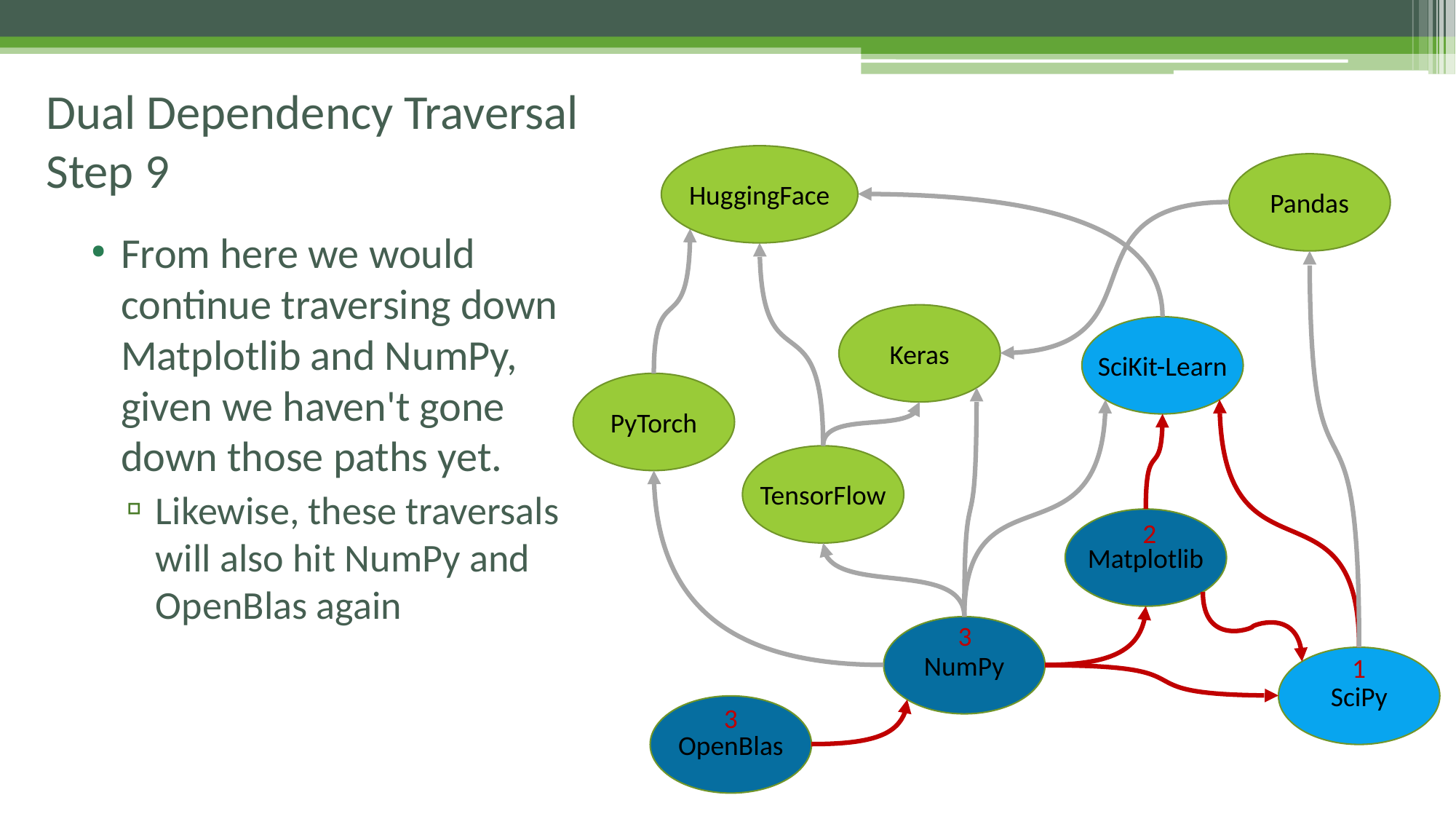

# Dual Dependency Traversal Step 9

HuggingFace

Pandas

From here we would continue traversing down Matplotlib and NumPy, given we haven't gone down those paths yet.
Likewise, these traversals will also hit NumPy and OpenBlas again

Keras

SciKit-Learn

PyTorch

TensorFlow

Matplotlib
2
3

NumPy
1

SciPy
3

OpenBlas